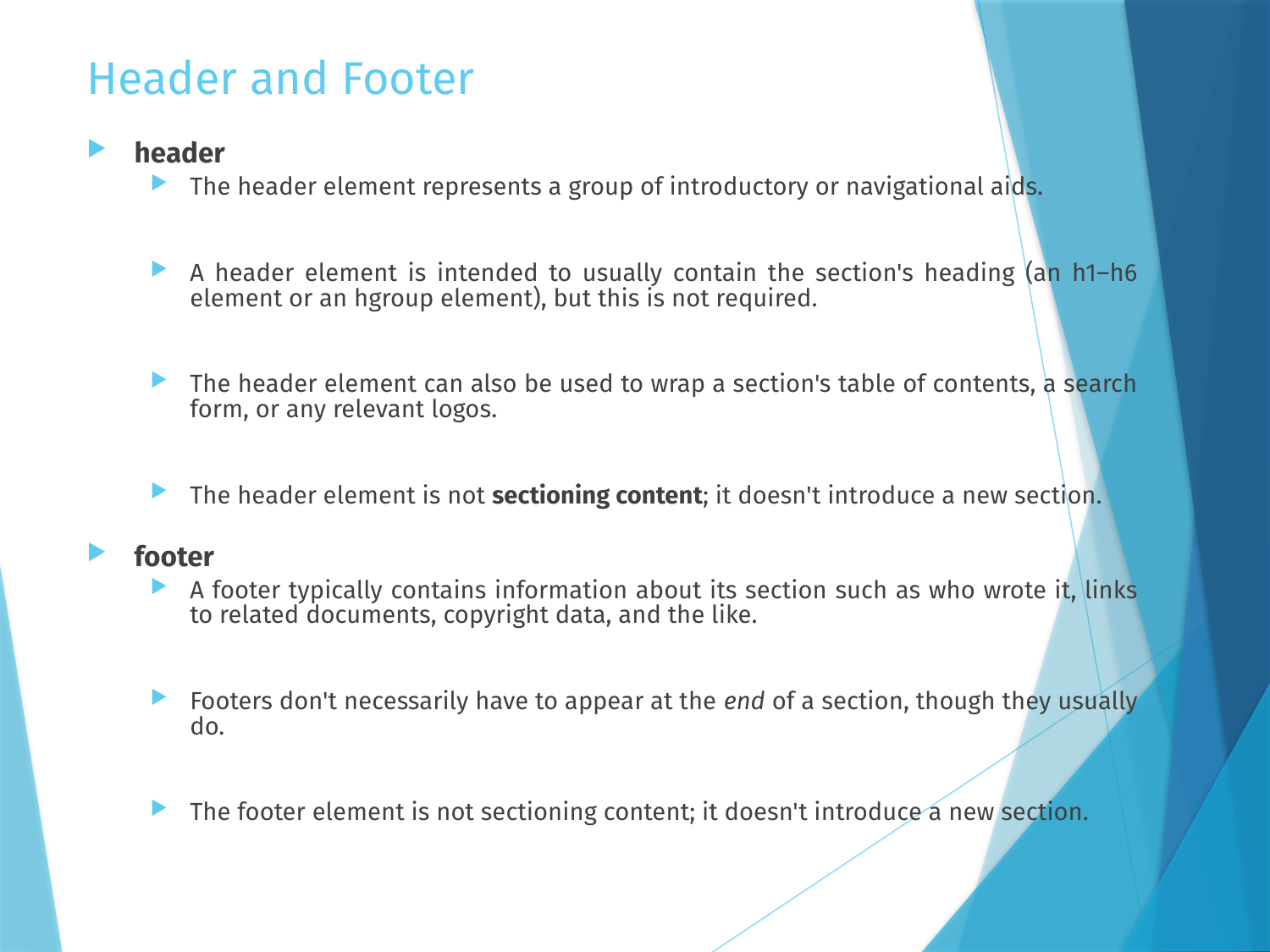

# Header and Footer
header
The header element represents a group of introductory or navigational aids.

A header element is intended to usually contain the section's heading (an h1–h6 element or an hgroup element), but this is not required.

The header element can also be used to wrap a section's table of contents, a search form, or any relevant logos.

The header element is not sectioning content; it doesn't introduce a new section.

footer
A footer typically contains information about its section such as who wrote it, links to related documents, copyright data, and the like.

Footers don't necessarily have to appear at the end of a section, though they usually do.

The footer element is not sectioning content; it doesn't introduce a new section.